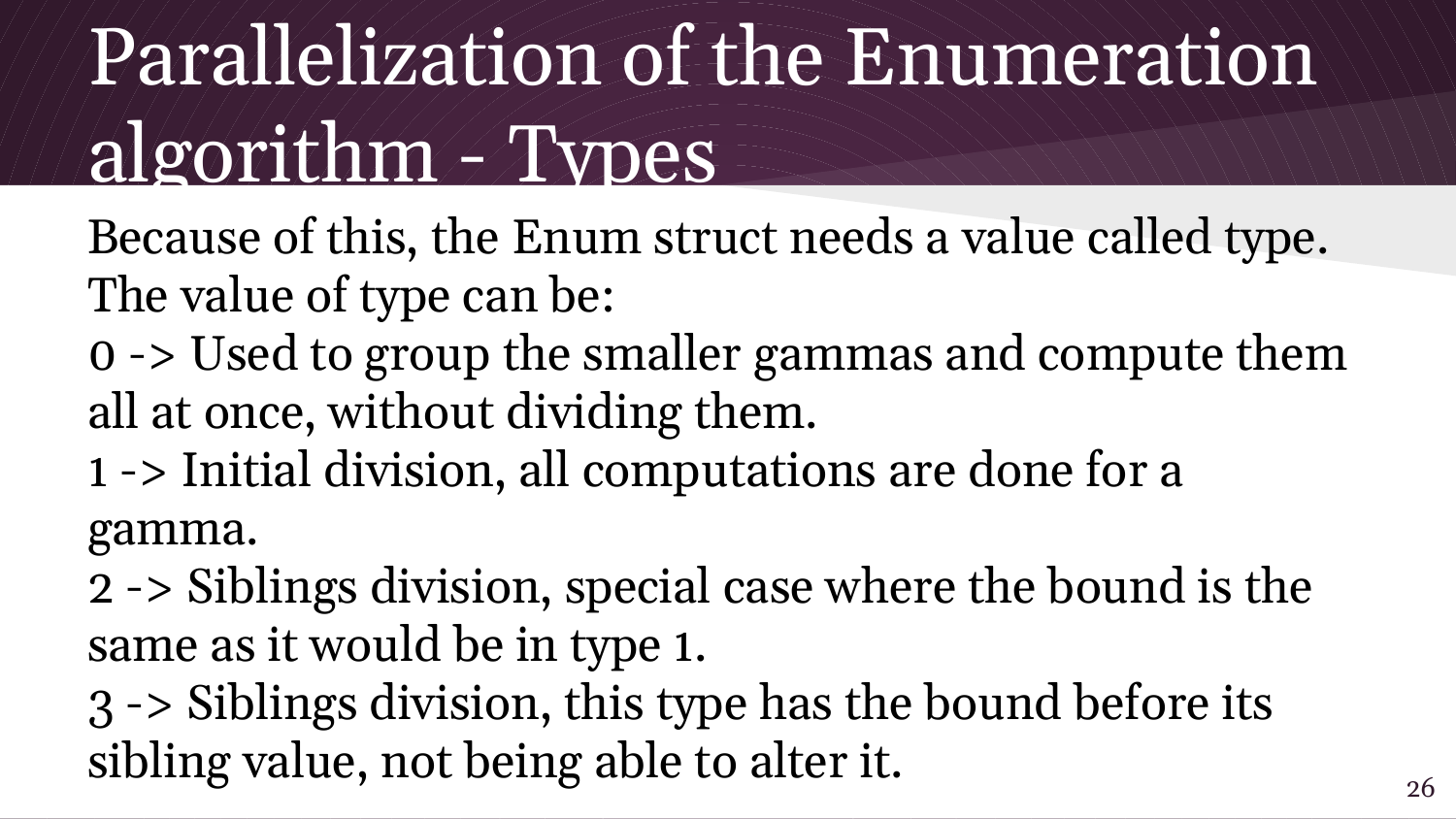

# Parallelization of the Enumeration algorithm - Types
Because of this, the Enum struct needs a value called type.
The value of type can be:
0 -> Used to group the smaller gammas and compute them all at once, without dividing them.
1 -> Initial division, all computations are done for a gamma.
2 -> Siblings division, special case where the bound is the same as it would be in type 1.
3 -> Siblings division, this type has the bound before its sibling value, not being able to alter it.
26